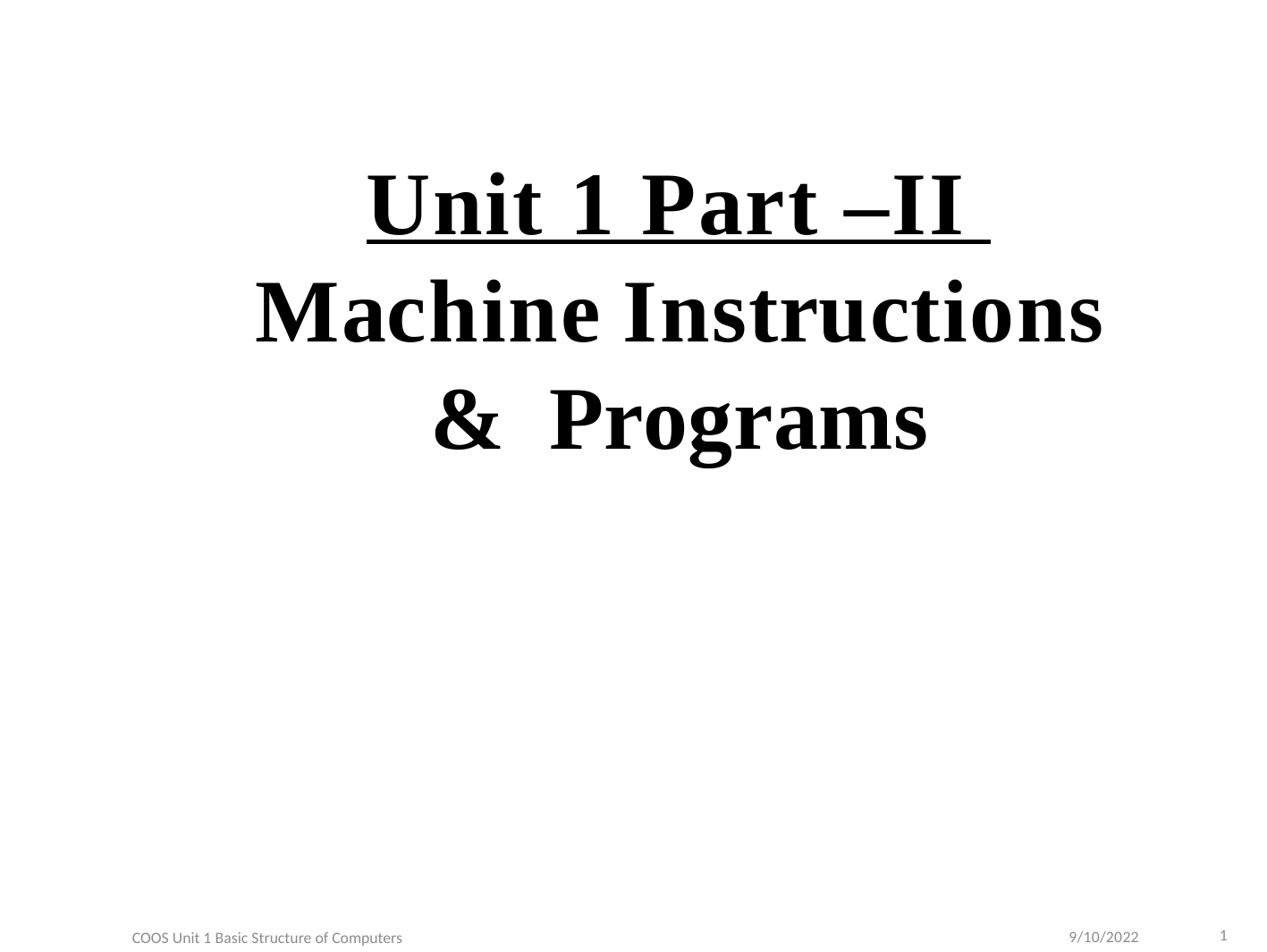

# Unit 1 Part –II Machine Instructions &  Programs
1
COOS Unit 1 Basic Structure of Computers
9/10/2022